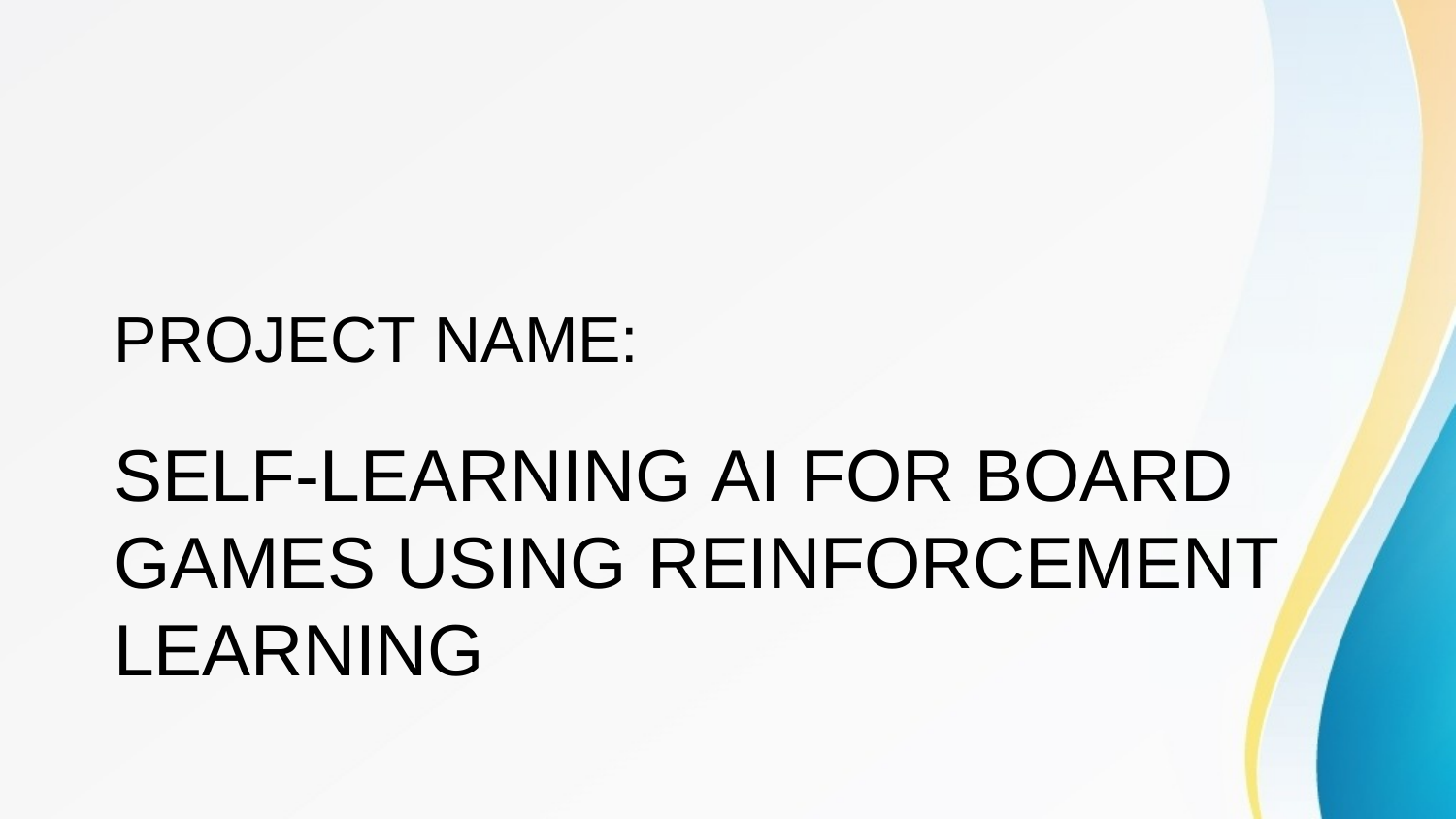

# PROJECT NAME:
SELF-LEARNING AI FOR BOARD GAMES USING REINFORCEMENT LEARNING